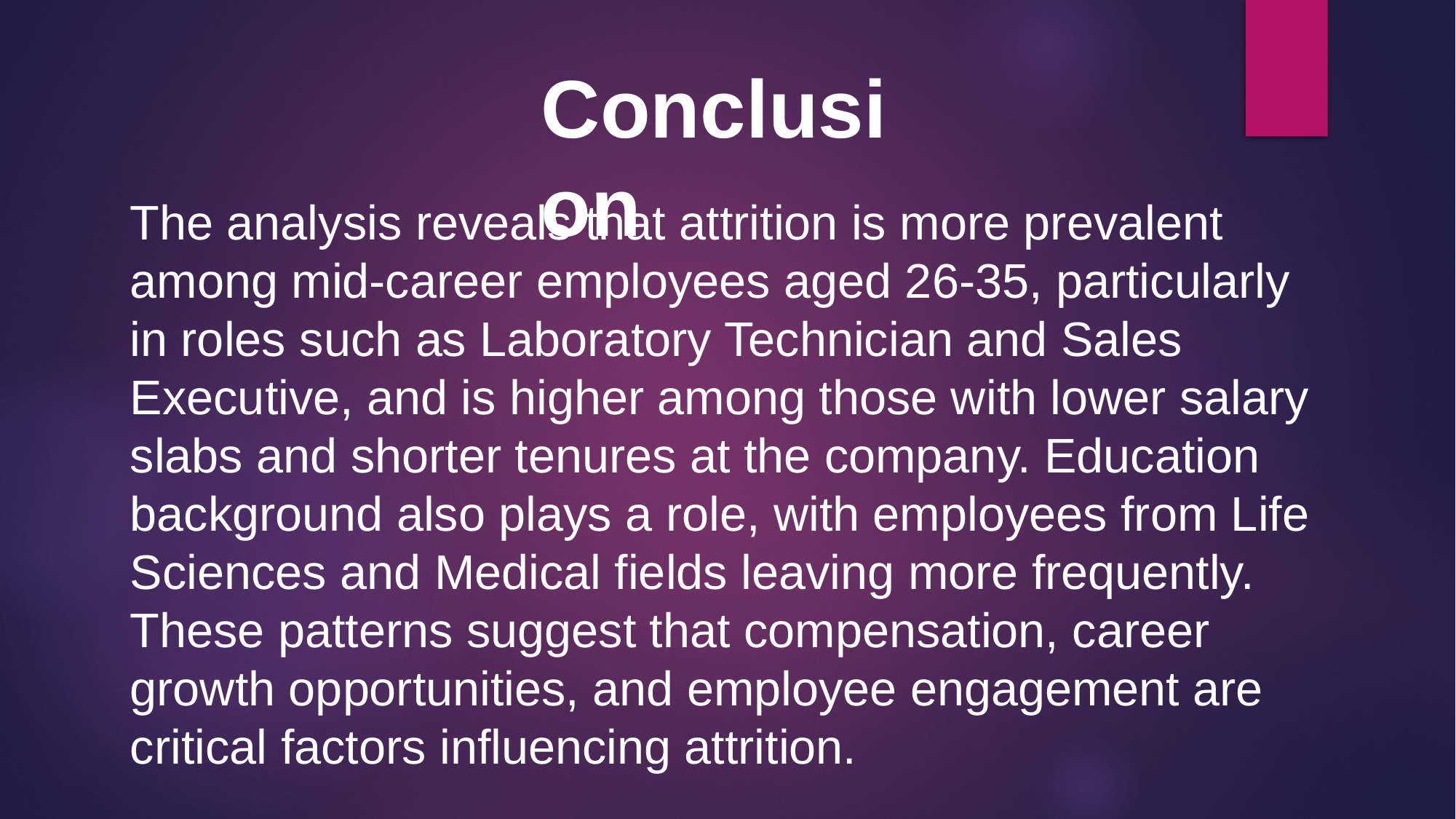

Conclusion
The analysis reveals that attrition is more prevalent among mid-career employees aged 26-35, particularly in roles such as Laboratory Technician and Sales Executive, and is higher among those with lower salary slabs and shorter tenures at the company. Education background also plays a role, with employees from Life Sciences and Medical fields leaving more frequently. These patterns suggest that compensation, career growth opportunities, and employee engagement are critical factors influencing attrition.